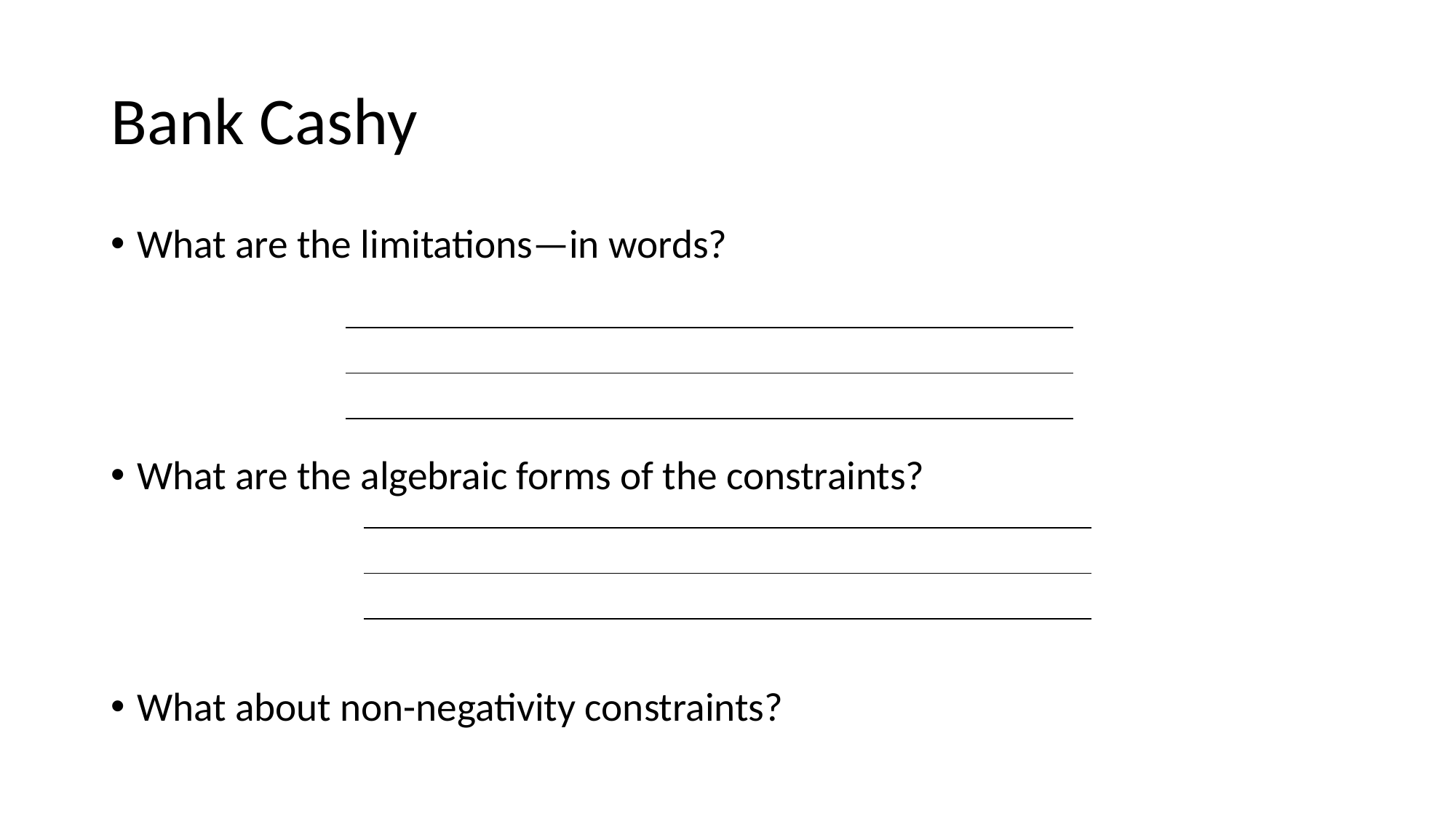

# Bank Cashy
What are the limitations—in words?

What are the algebraic forms of the constraints?

What about non-negativity constraints?